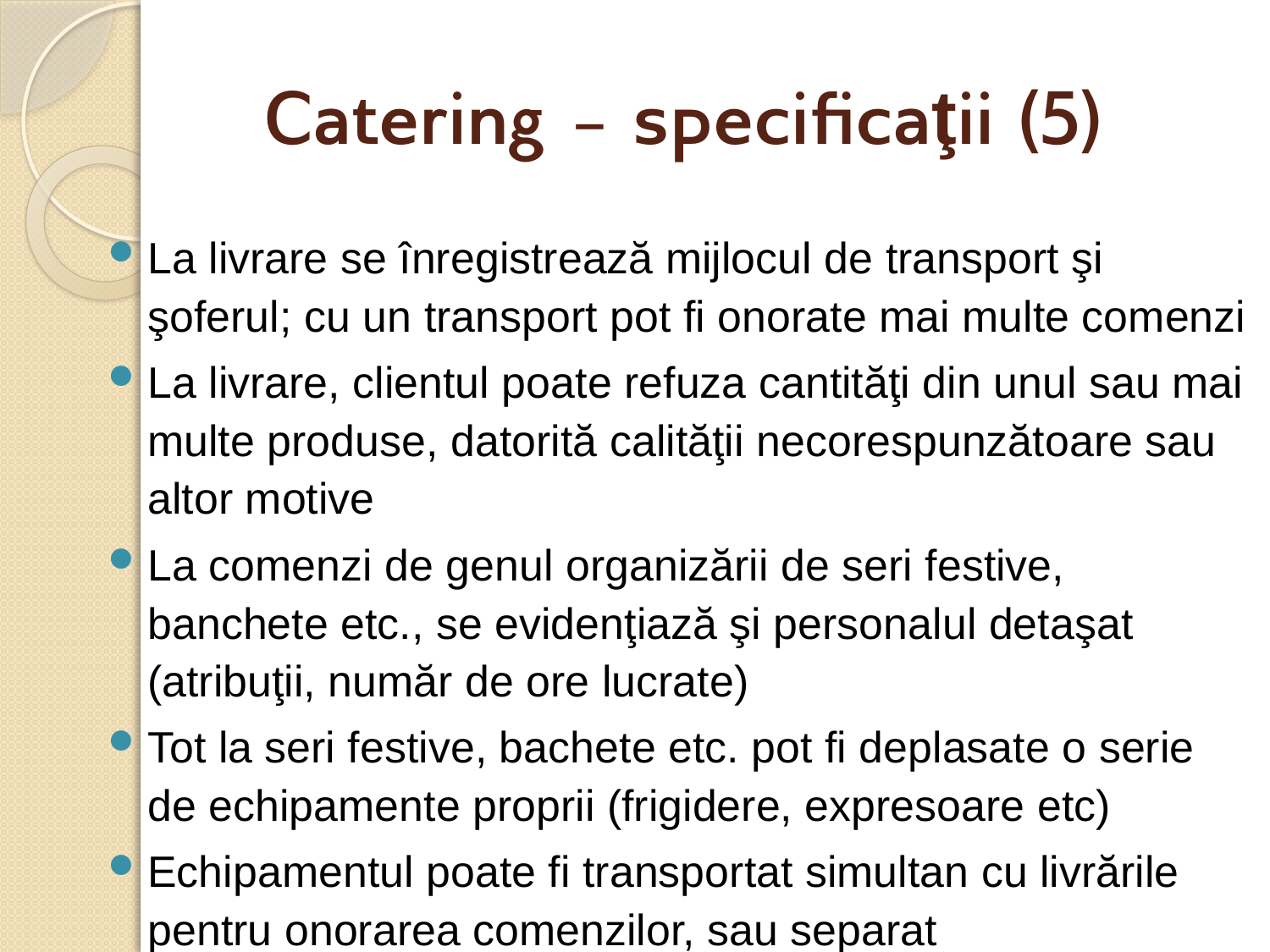

# Catering – specificaţii (5)
La livrare se înregistrează mijlocul de transport şi şoferul; cu un transport pot fi onorate mai multe comenzi
La livrare, clientul poate refuza cantităţi din unul sau mai multe produse, datorită calităţii necorespunzătoare sau altor motive
La comenzi de genul organizării de seri festive, banchete etc., se evidenţiază şi personalul detaşat (atribuţii, număr de ore lucrate)
Tot la seri festive, bachete etc. pot fi deplasate o serie de echipamente proprii (frigidere, expresoare etc)
Echipamentul poate fi transportat simultan cu livrările pentru onorarea comenzilor, sau separat